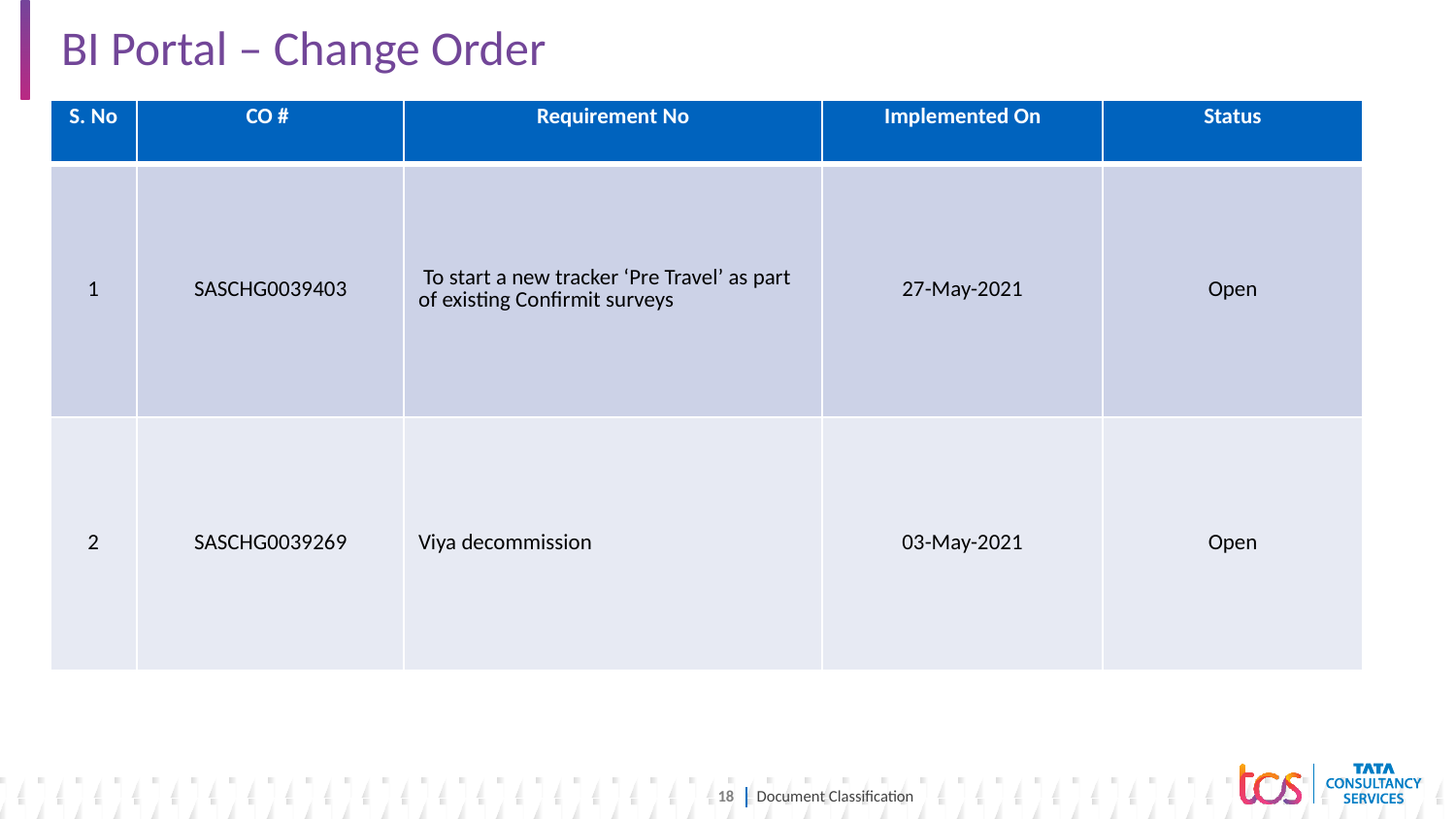

# BI Portal – Change Order
| S. No​ | CO # ​ | Requirement No​ | Implemented On | Status​ |
| --- | --- | --- | --- | --- |
| 1 | SASCHG0039403 | To start a new tracker ‘Pre Travel’ as part of existing Confirmit surveys | 27-May-2021 | Open |
| 2 | SASCHG0039269 | Viya decommission | 03-May-2021 | Open |